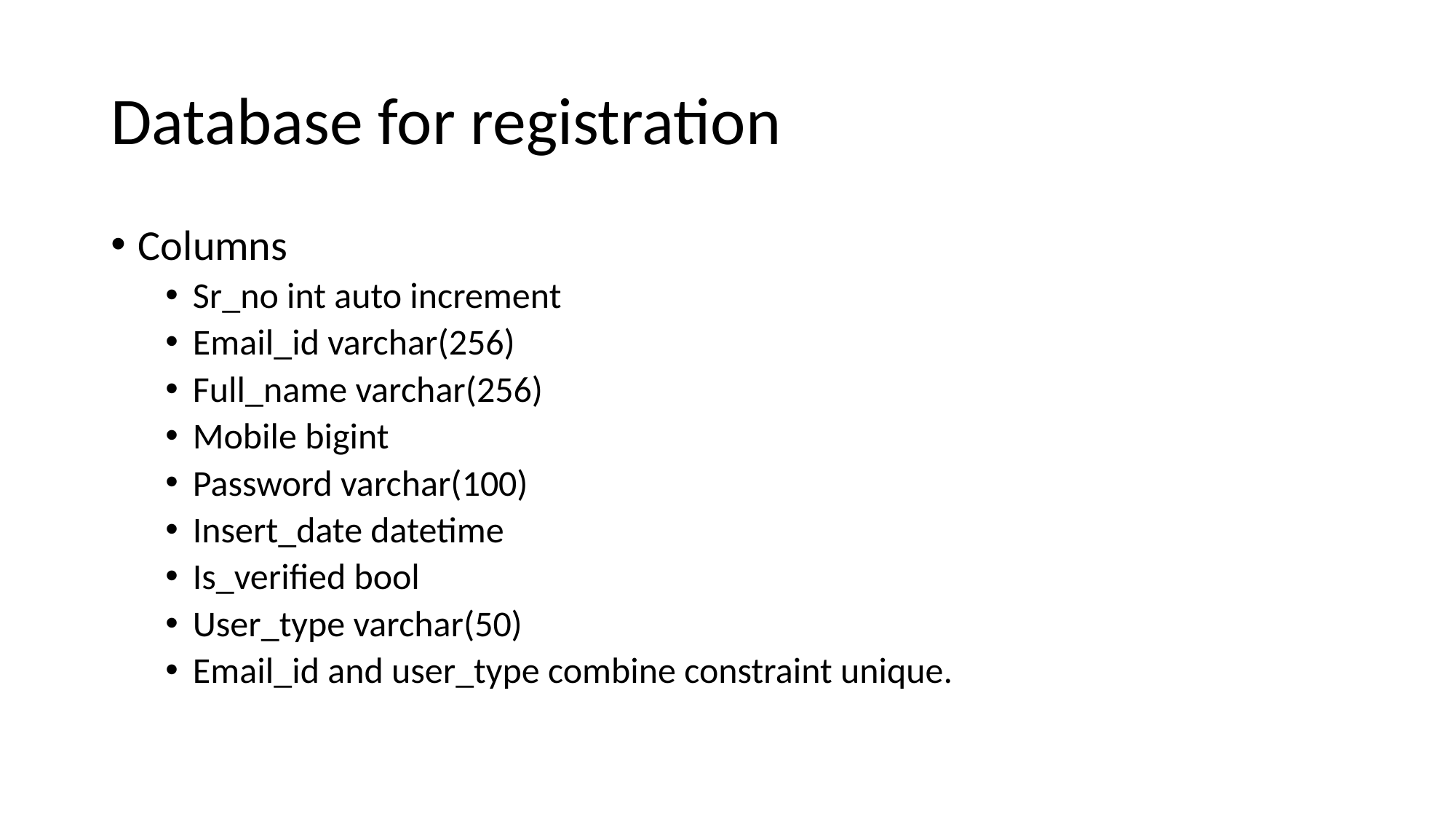

# Database for registration
Columns
Sr_no int auto increment
Email_id varchar(256)
Full_name varchar(256)
Mobile bigint
Password varchar(100)
Insert_date datetime
Is_verified bool
User_type varchar(50)
Email_id and user_type combine constraint unique.